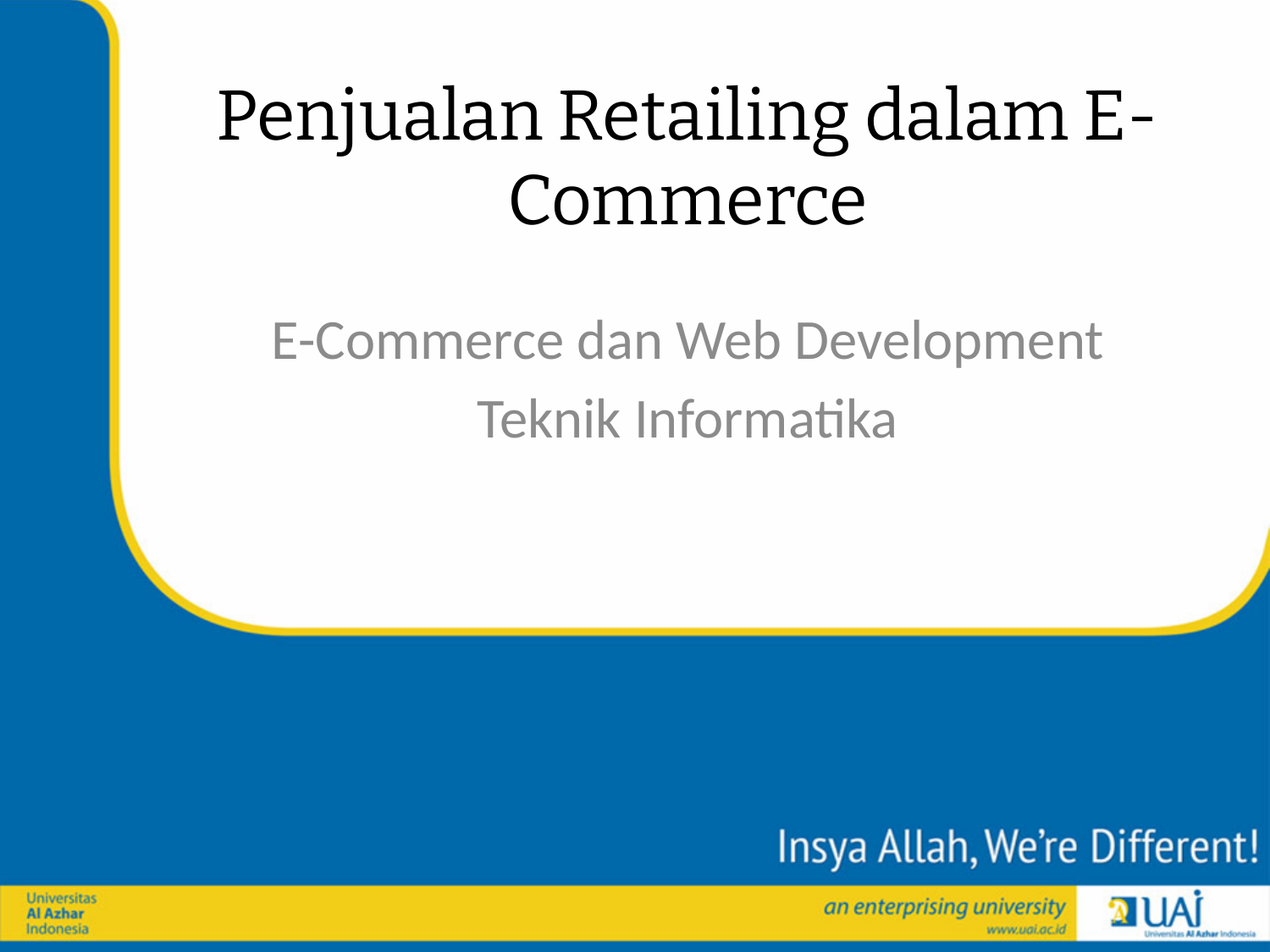

# Penjualan Retailing dalam E-Commerce
E-Commerce dan Web Development
Teknik Informatika